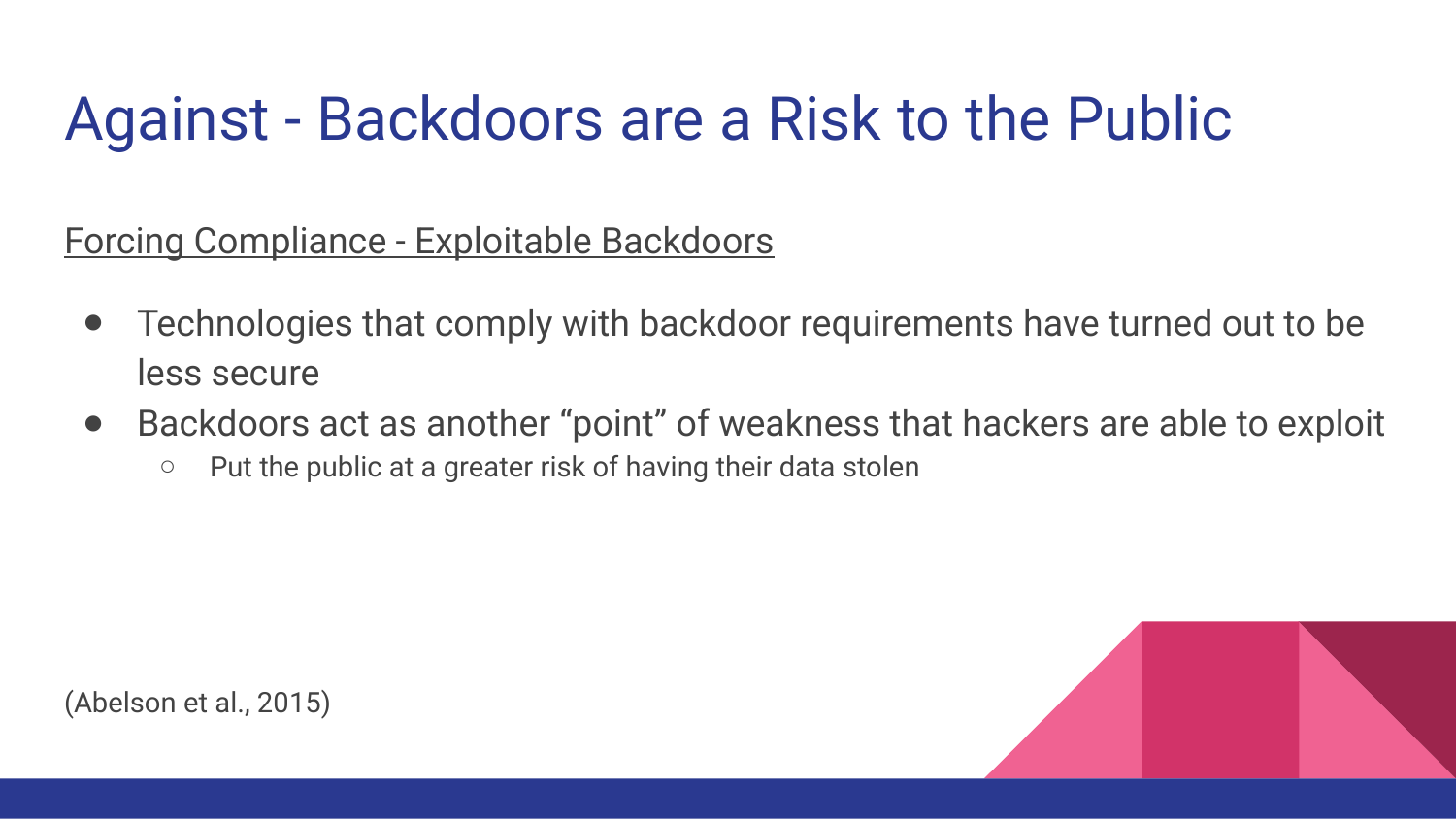

# Against - Backdoors are a Risk to the Public
Forcing Compliance - Exploitable Backdoors
Technologies that comply with backdoor requirements have turned out to be less secure
Backdoors act as another “point” of weakness that hackers are able to exploit
Put the public at a greater risk of having their data stolen

(Abelson et al., 2015)